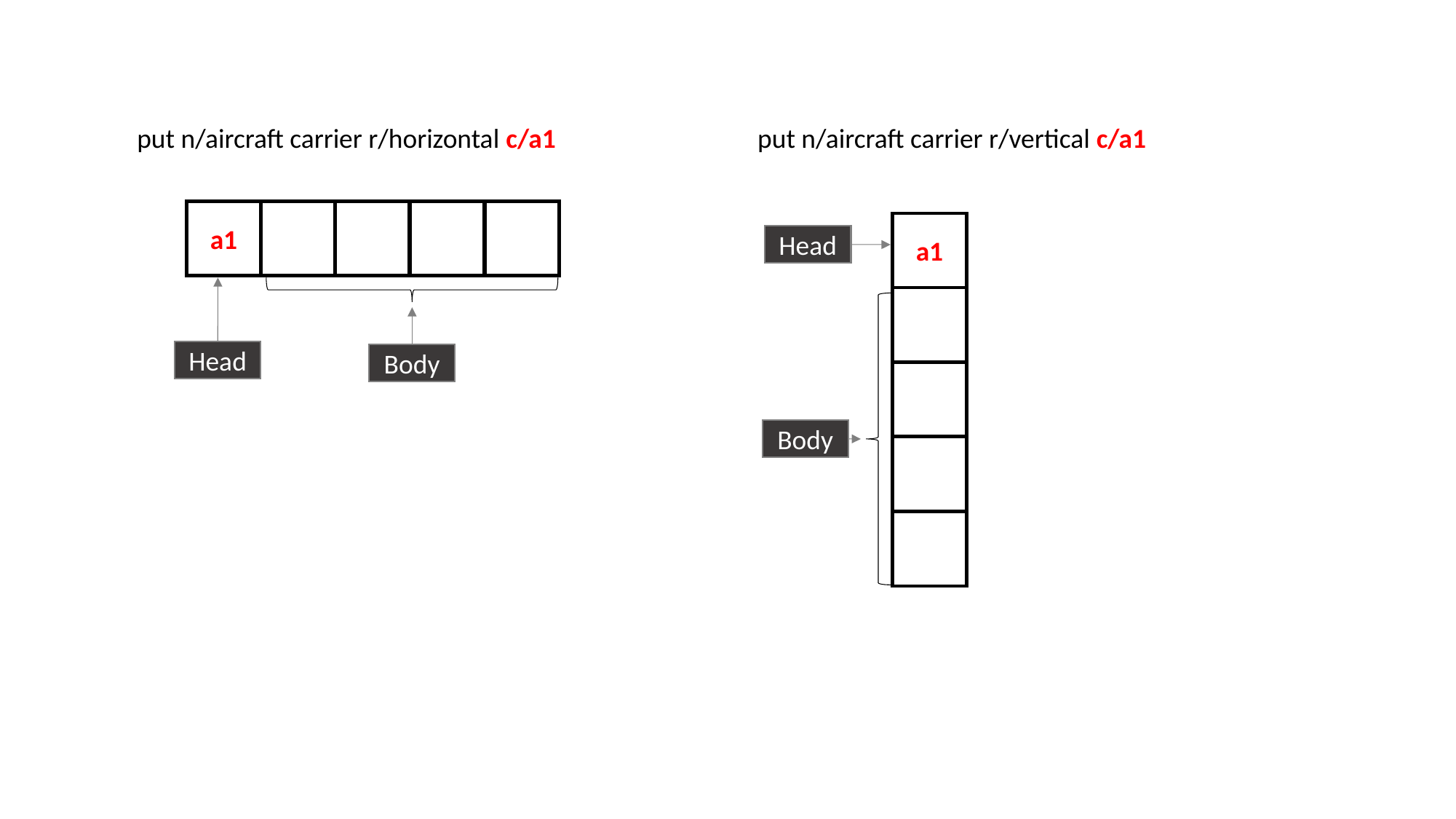

put n/aircraft carrier r/horizontal c/a1
put n/aircraft carrier r/vertical c/a1

a1

a1
Head
Head

Body

Body